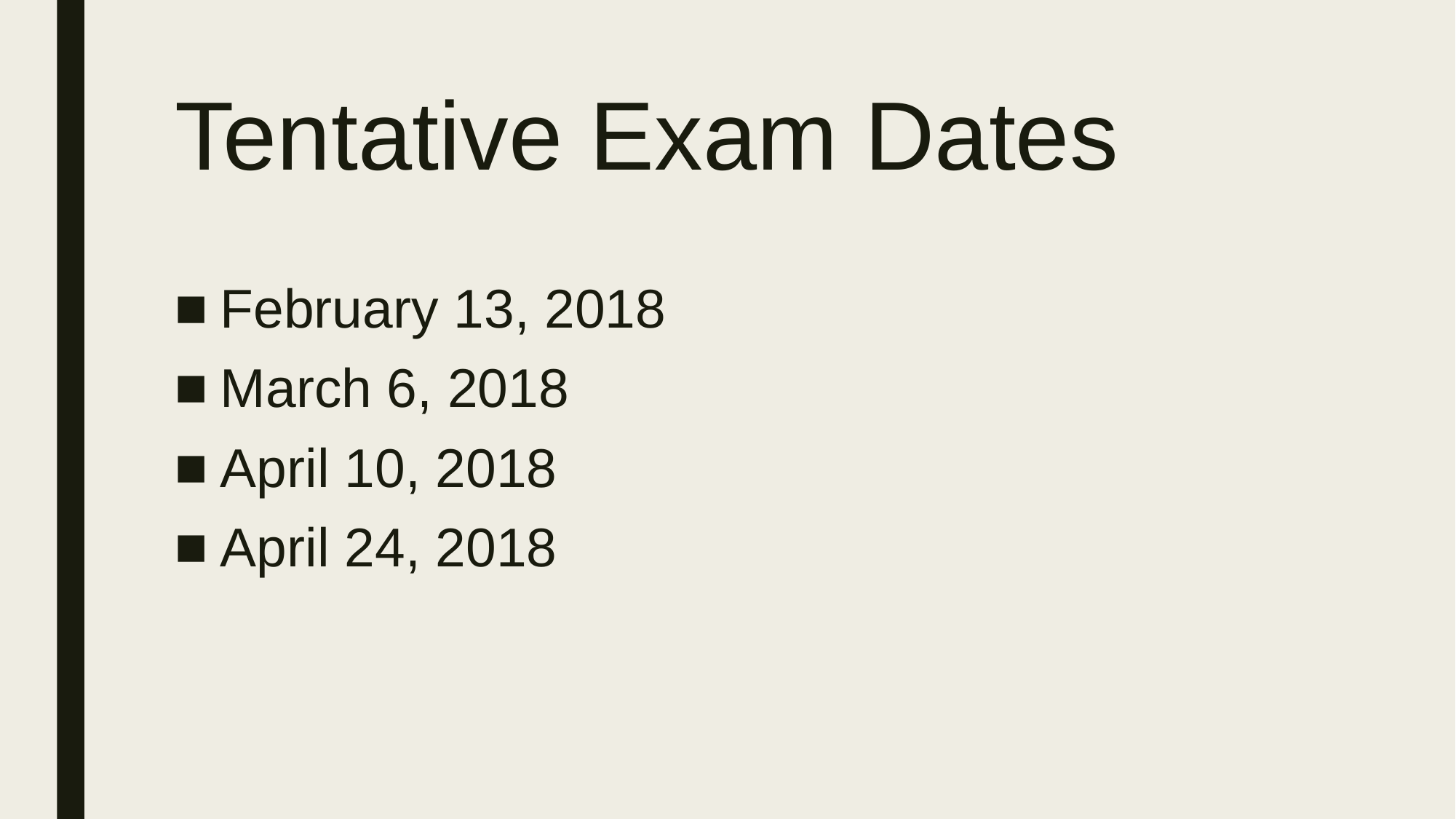

# Tentative Exam Dates
February 13, 2018
March 6, 2018
April 10, 2018
April 24, 2018